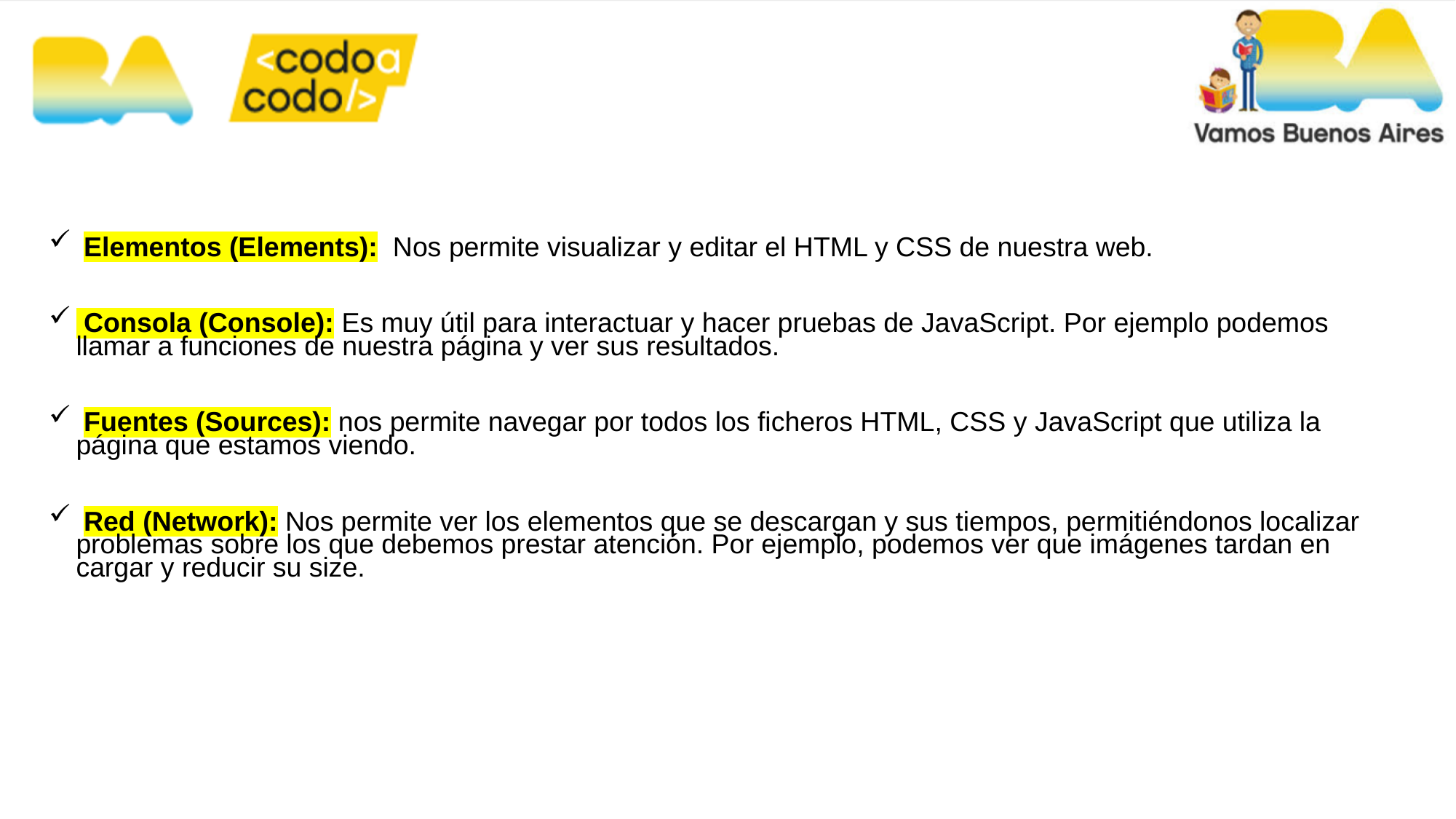

Elementos (Elements):  Nos permite visualizar y editar el HTML y CSS de nuestra web.

 Consola (Console): Es muy útil para interactuar y hacer pruebas de JavaScript. Por ejemplo podemos llamar a funciones de nuestra página y ver sus resultados.

 Fuentes (Sources): nos permite navegar por todos los ficheros HTML, CSS y JavaScript que utiliza la página que estamos viendo.

 Red (Network): Nos permite ver los elementos que se descargan y sus tiempos, permitiéndonos localizar problemas sobre los que debemos prestar atención. Por ejemplo, podemos ver que imágenes tardan en cargar y reducir su size.